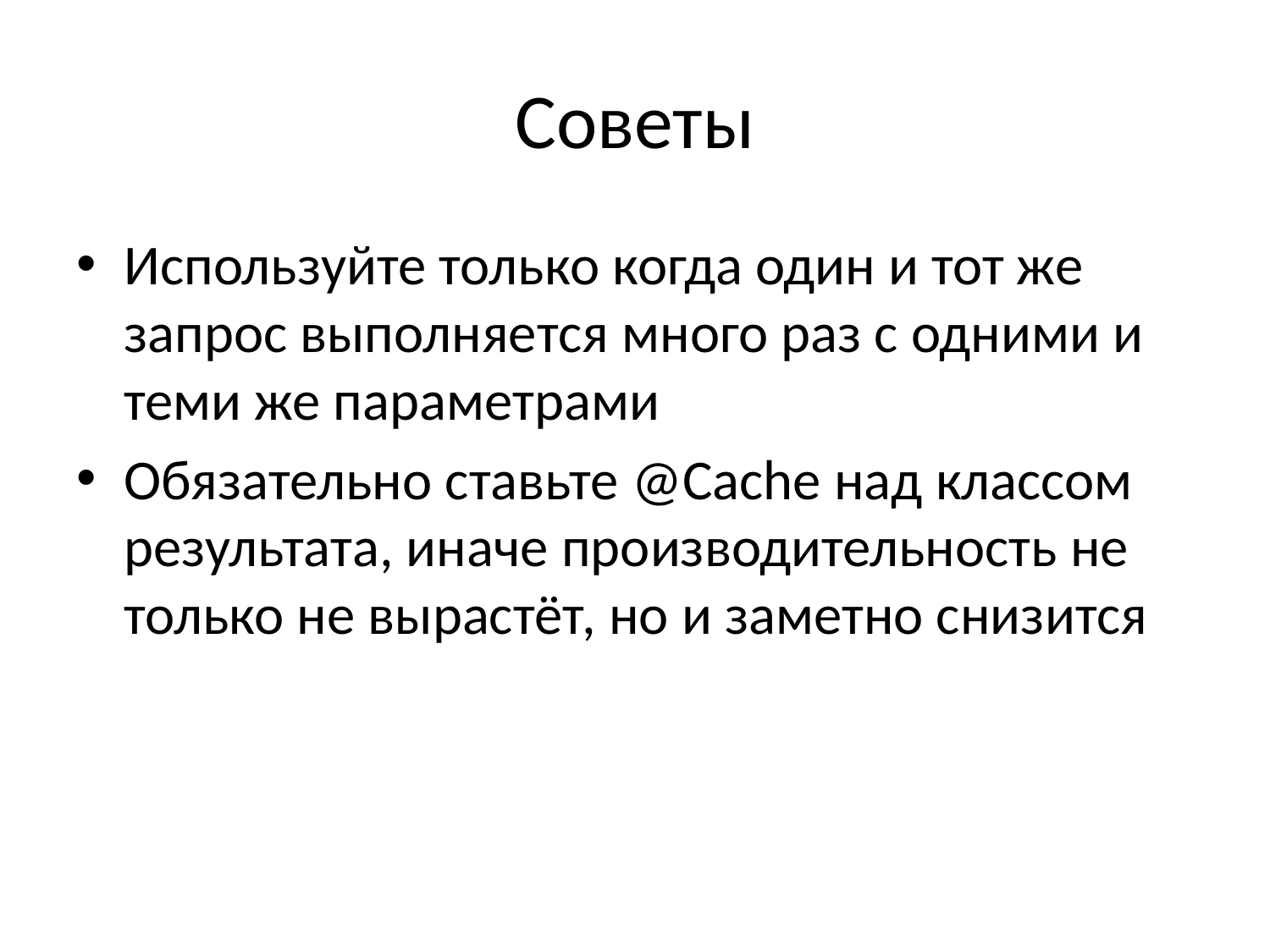

# Советы
Используйте только когда один и тот же запрос выполняется много раз с одними и теми же параметрами
Обязательно ставьте @Cache над классом результата, иначе производительность не только не вырастёт, но и заметно снизится